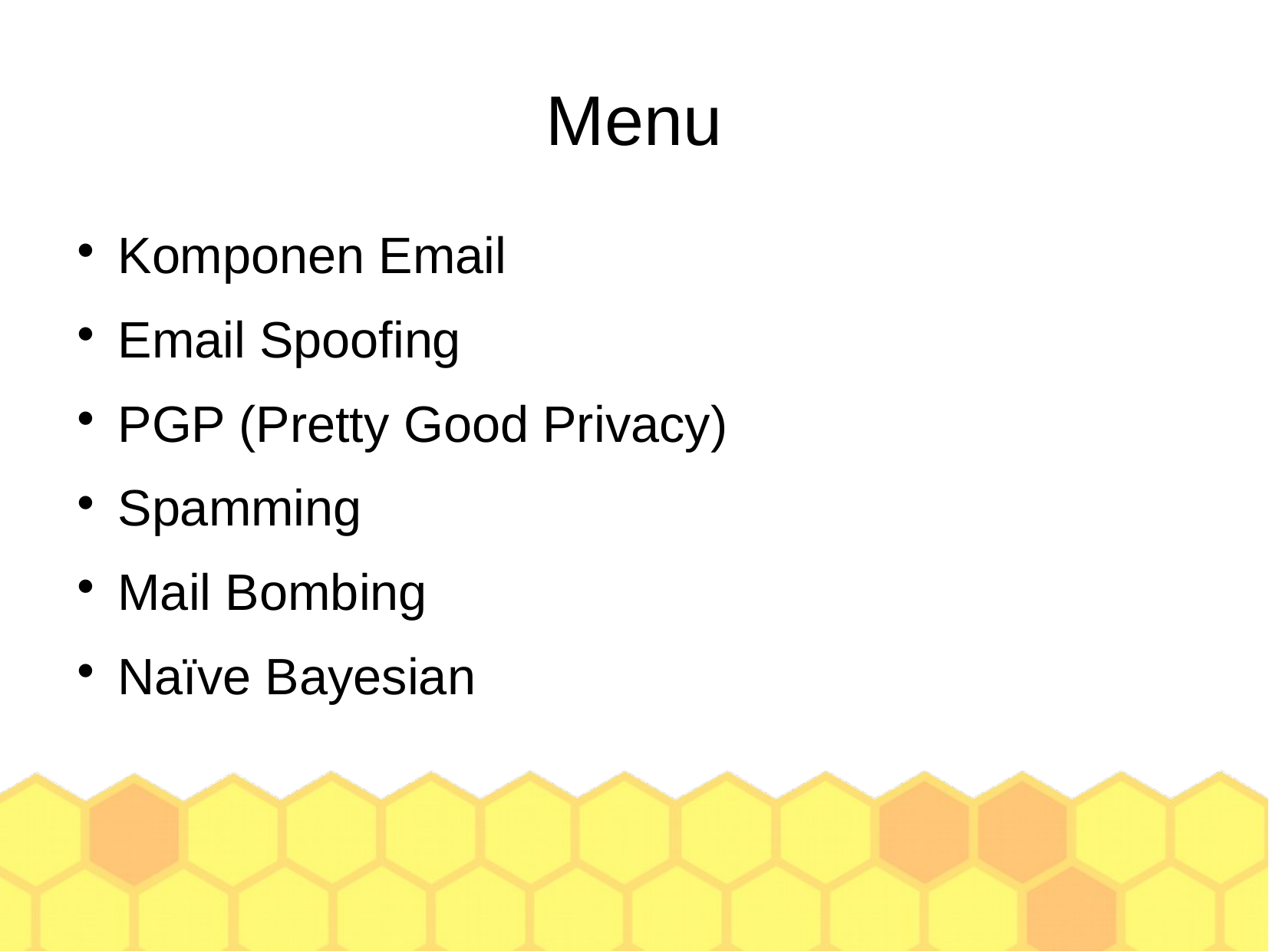

Menu
Komponen Email
Email Spoofing
PGP (Pretty Good Privacy)
Spamming
Mail Bombing
Naïve Bayesian